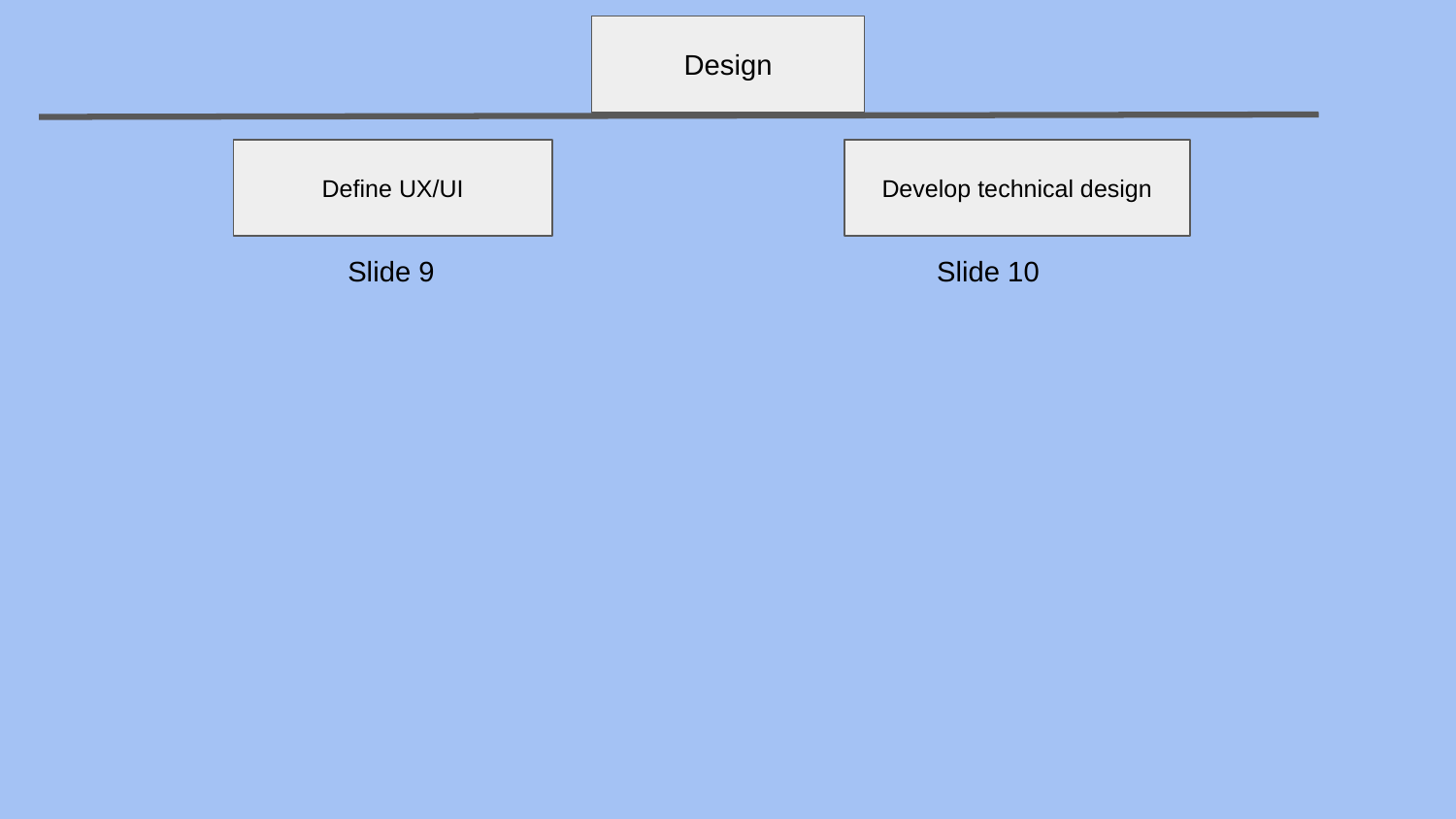

Design
Define UX/UI
Develop technical design
Slide 9
Slide 10